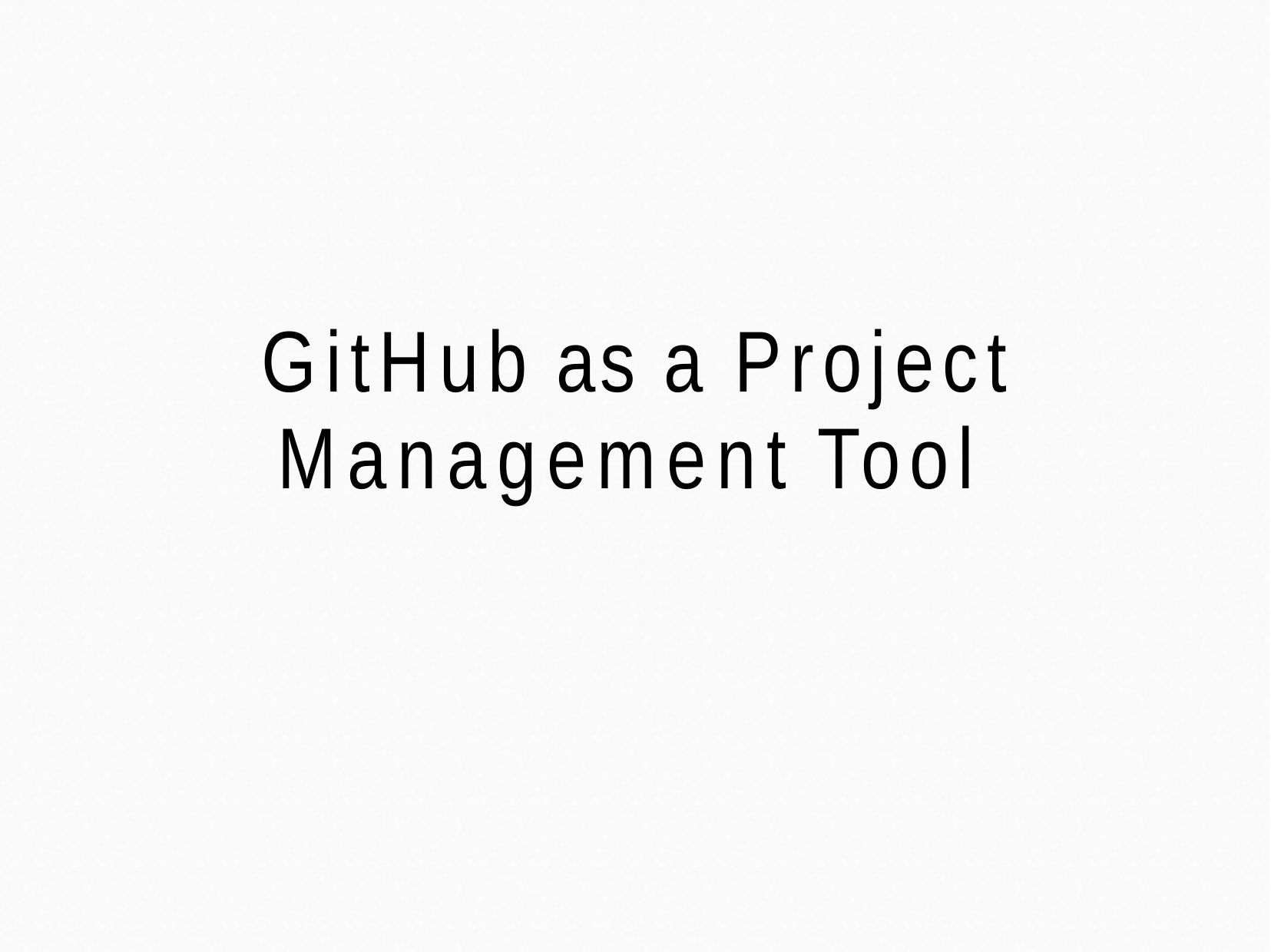

# GitHub as a Project  Management Tool